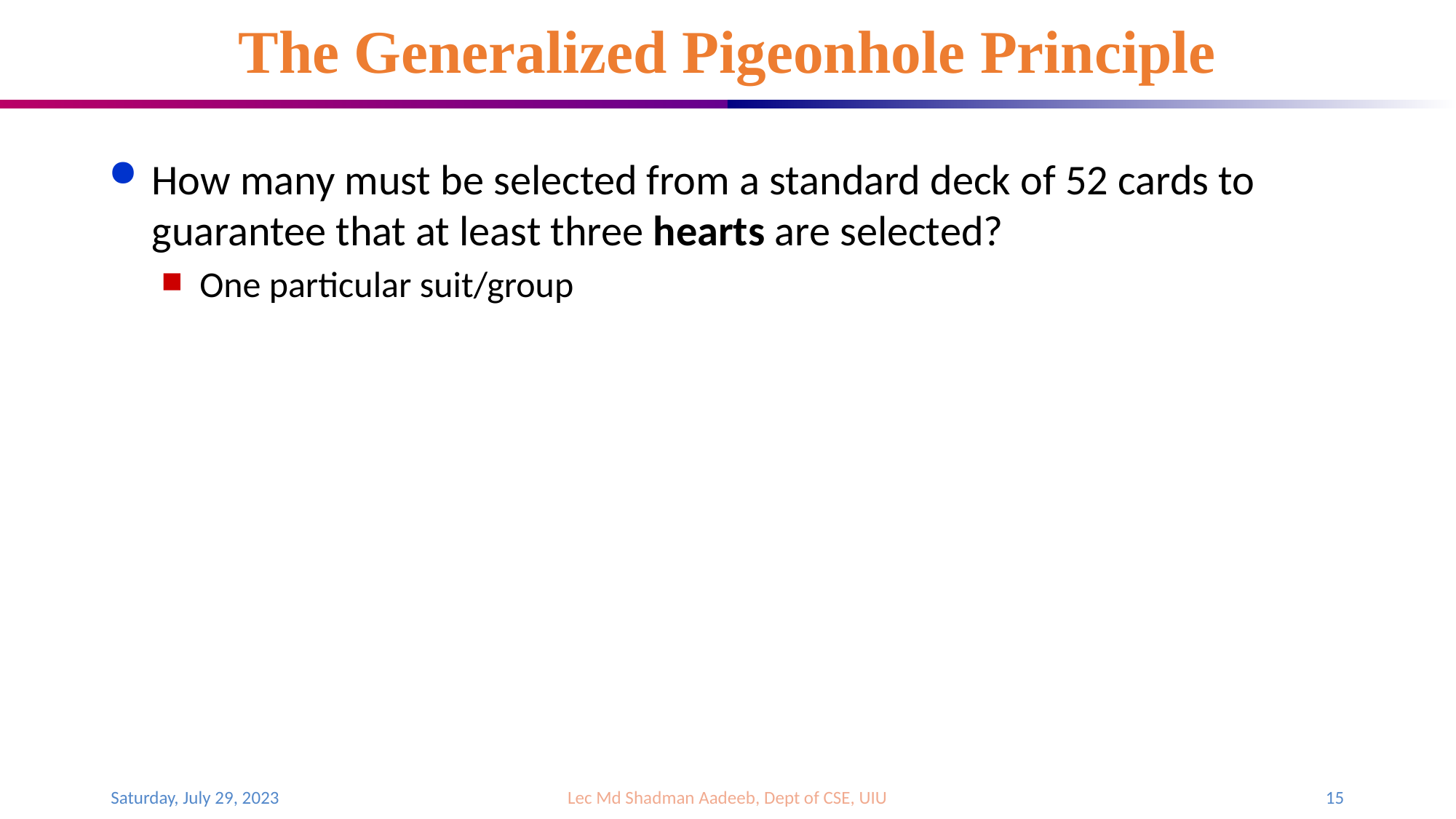

# The Generalized Pigeonhole Principle
How many must be selected from a standard deck of 52 cards to guarantee that at least three hearts are selected?
One particular suit/group
Saturday, July 29, 2023
Lec Md Shadman Aadeeb, Dept of CSE, UIU
15